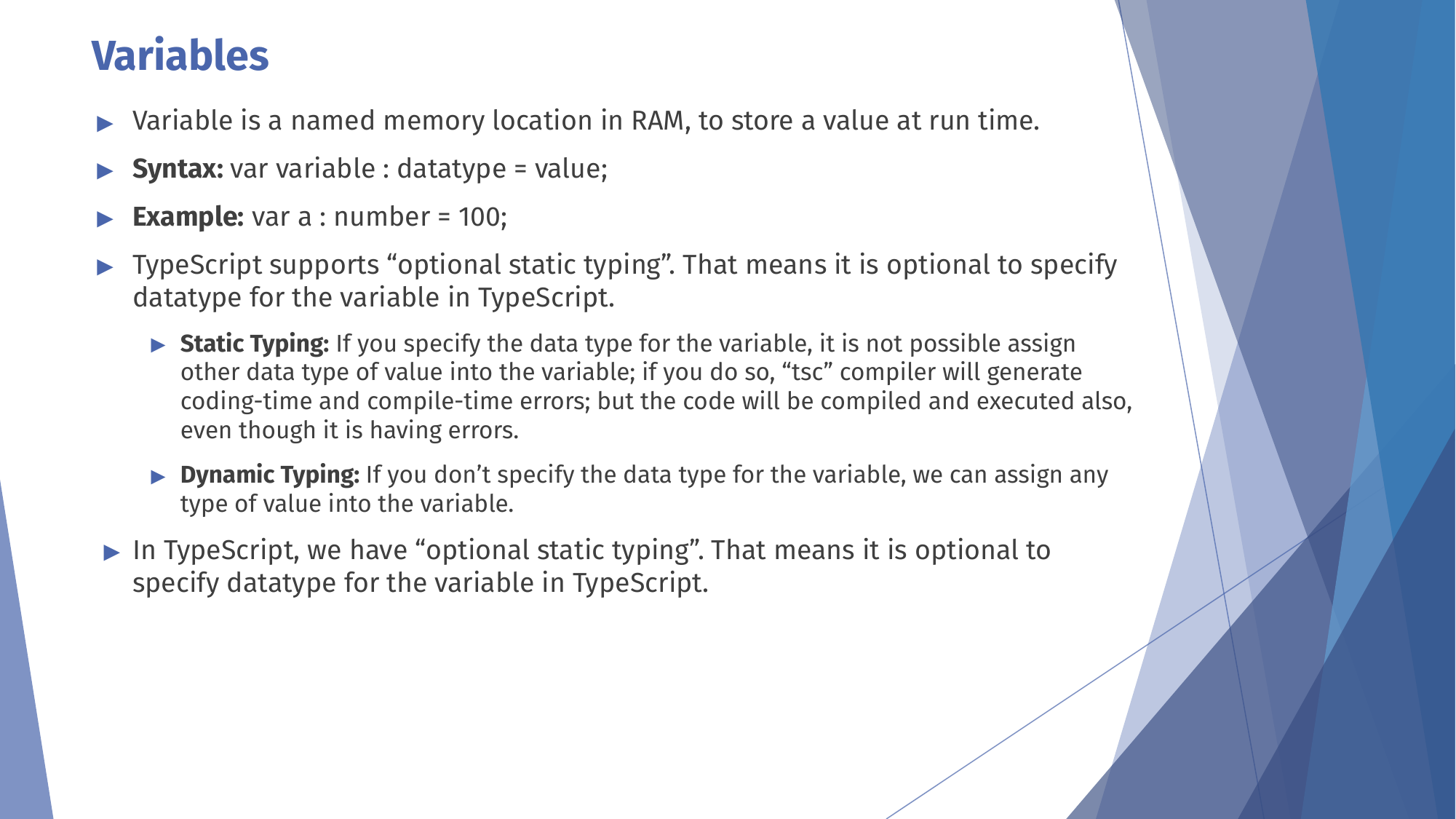

# Variables
Variable is a named memory location in RAM, to store a value at run time.
Syntax: var variable : datatype = value;
Example: var a : number = 100;
TypeScript supports “optional static typing”. That means it is optional to specify datatype for the variable in TypeScript.
Static Typing: If you specify the data type for the variable, it is not possible assign other data type of value into the variable; if you do so, “tsc” compiler will generate coding-time and compile-time errors; but the code will be compiled and executed also, even though it is having errors.
Dynamic Typing: If you don’t specify the data type for the variable, we can assign any type of value into the variable.
In TypeScript, we have “optional static typing”. That means it is optional to specify datatype for the variable in TypeScript.